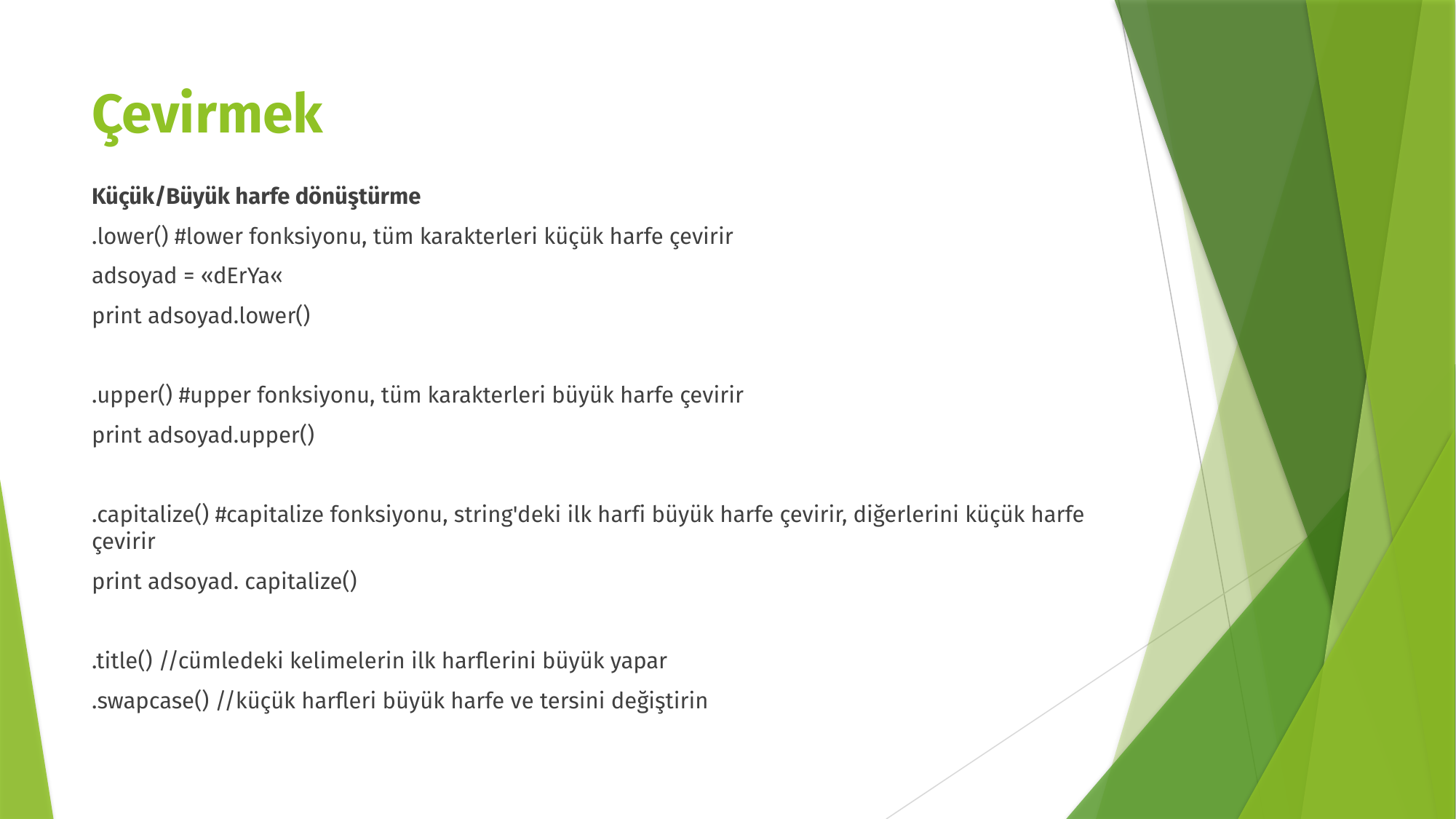

# Çevirmek
Küçük/Büyük harfe dönüştürme
.lower() #lower fonksiyonu, tüm karakterleri küçük harfe çevirir
adsoyad = «dErYa«
print adsoyad.lower()

.upper() #upper fonksiyonu, tüm karakterleri büyük harfe çevirir
print adsoyad.upper()

.capitalize() #capitalize fonksiyonu, string'deki ilk harfi büyük harfe çevirir, diğerlerini küçük harfe çevirir
print adsoyad. capitalize()

.title() //cümledeki kelimelerin ilk harflerini büyük yapar
.swapcase() //küçük harfleri büyük harfe ve tersini değiştirin